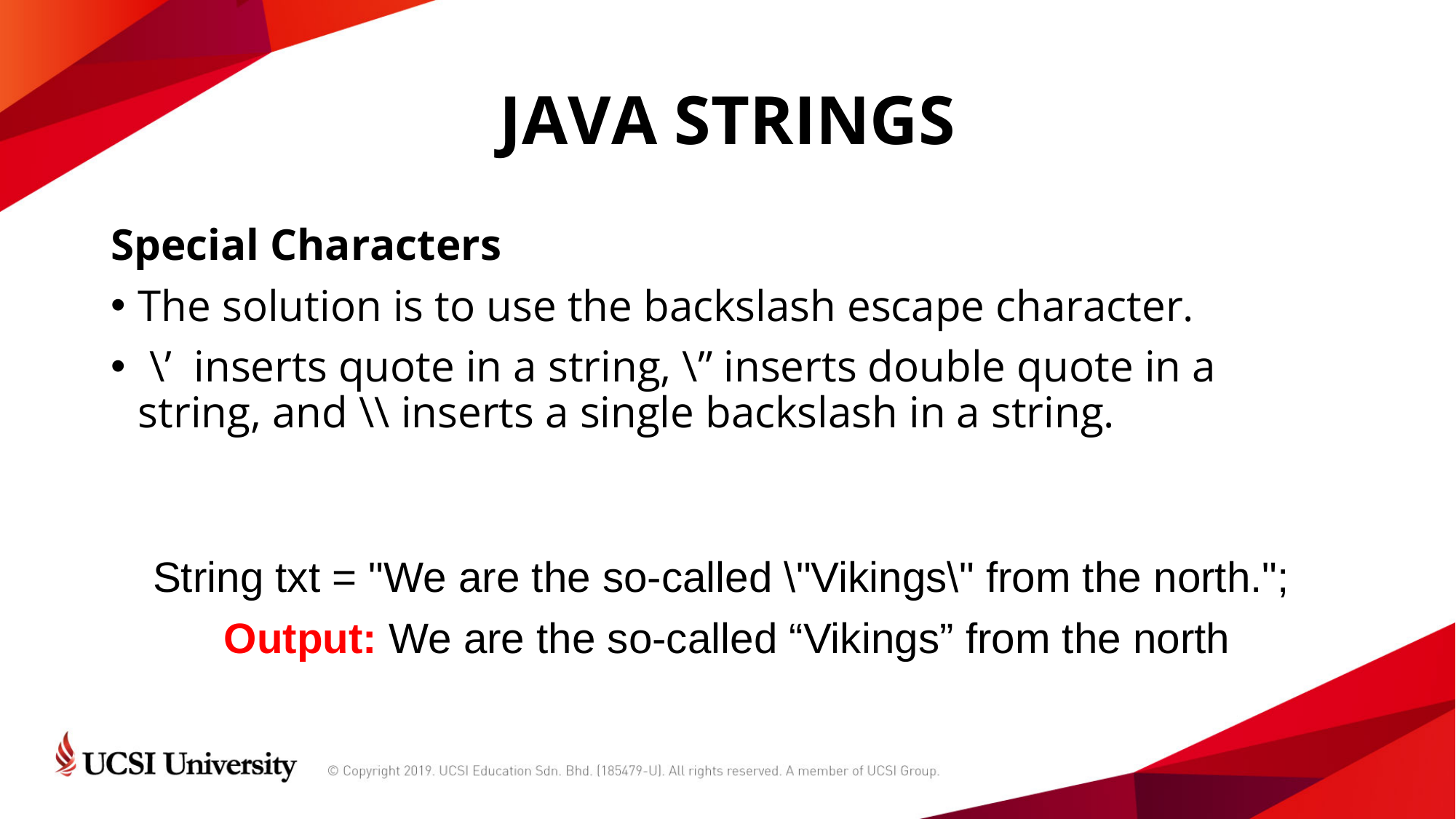

# JAVA STRINGS
Special Characters
The solution is to use the backslash escape character.
 \’  inserts quote in a string, \” inserts double quote in a string, and \\ inserts a single backslash in a string.

String txt = "We are the so-called \"Vikings\" from the north.";
Output: We are the so-called “Vikings” from the north